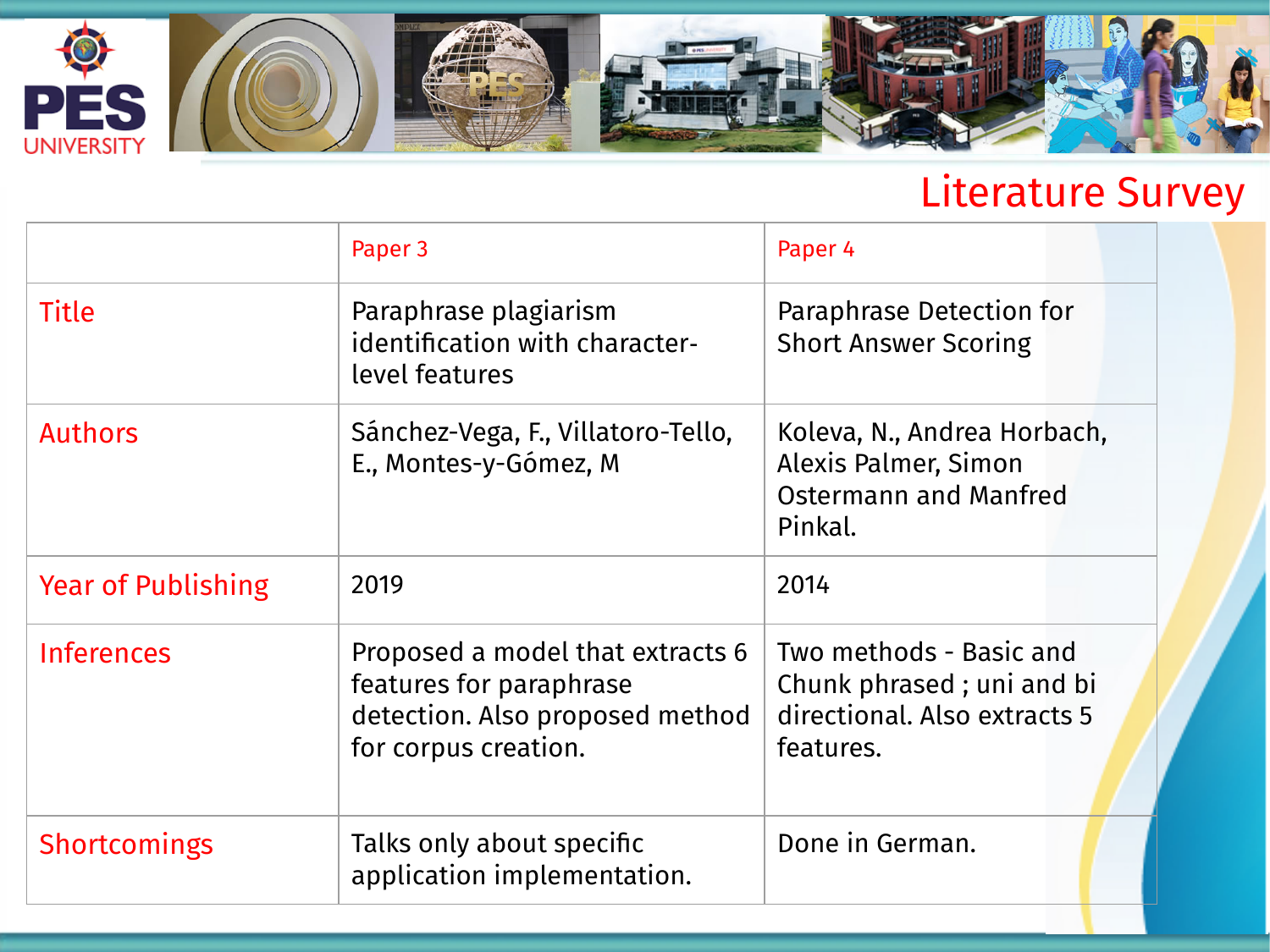

Literature Survey
|  | Paper 3 | Paper 4 |
| --- | --- | --- |
| Title | Paraphrase plagiarism identification with character‐level features | Paraphrase Detection for Short Answer Scoring |
| Authors | Sánchez-Vega, F., Villatoro-Tello, E., Montes-y-Gómez, M | Koleva, N., Andrea Horbach, Alexis Palmer, Simon Ostermann and Manfred Pinkal. |
| Year of Publishing | 2019 | 2014 |
| Inferences | Proposed a model that extracts 6 features for paraphrase detection. Also proposed method for corpus creation. | Two methods - Basic and Chunk phrased ; uni and bi directional. Also extracts 5 features. |
| Shortcomings | Talks only about specific application implementation. | Done in German. |